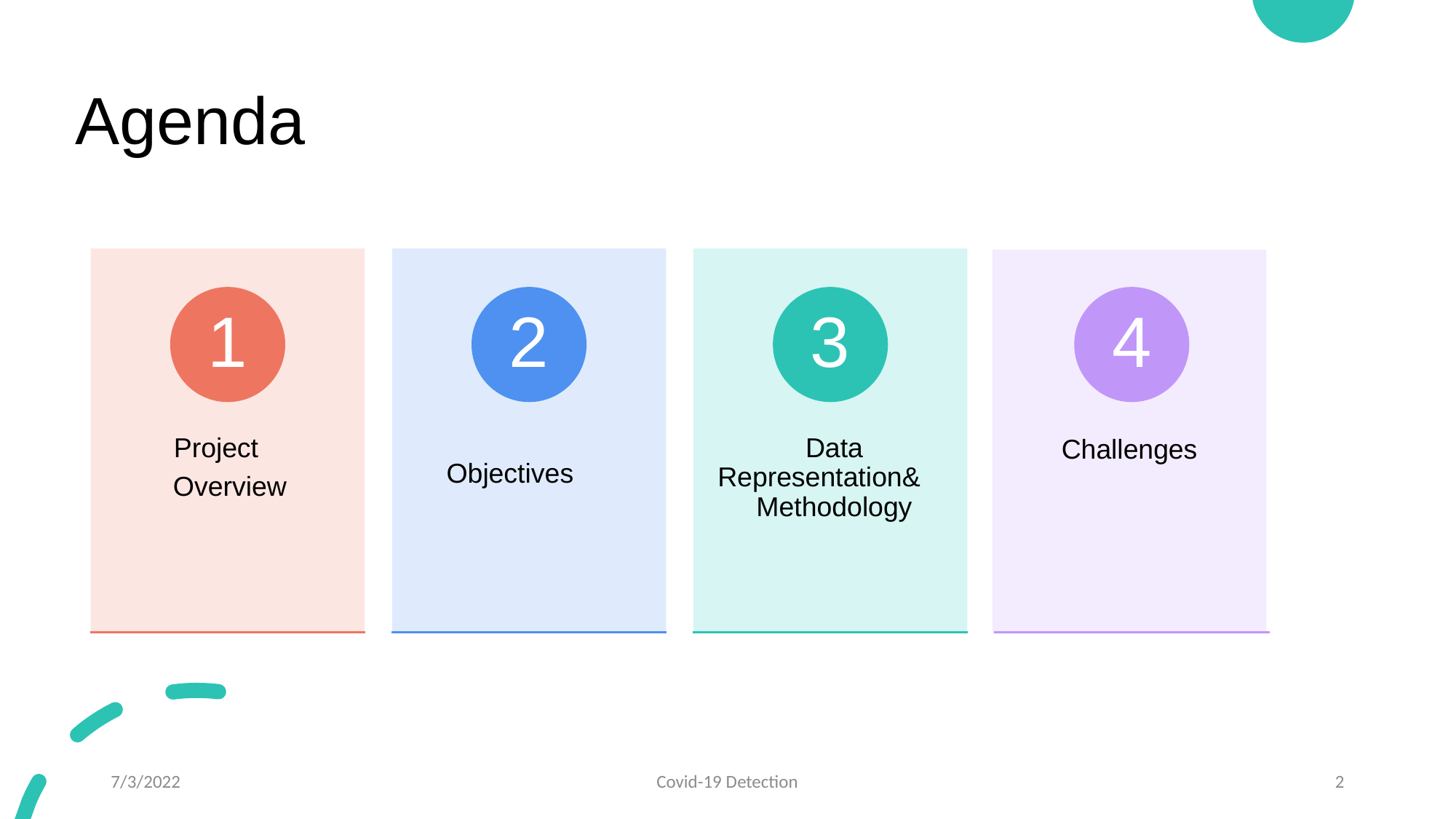

# Agenda
Project
        Overview
1

       Objectives
2
 Data Representation&     Methodology
3
Challenges
4
7/3/2022
Covid-19 Detection
2